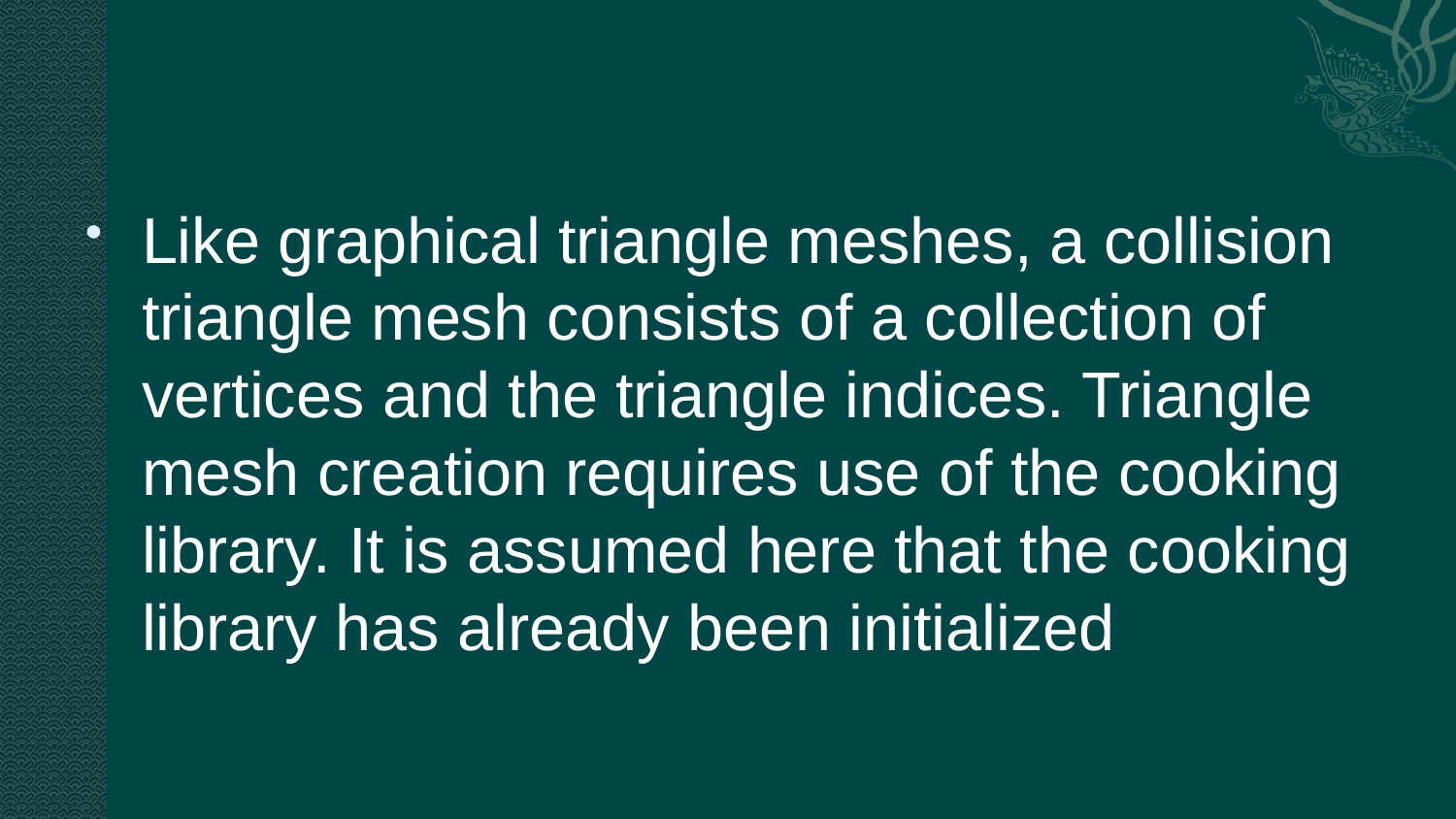

#
Like graphical triangle meshes, a collision triangle mesh consists of a collection of vertices and the triangle indices. Triangle mesh creation requires use of the cooking library. It is assumed here that the cooking library has already been initialized